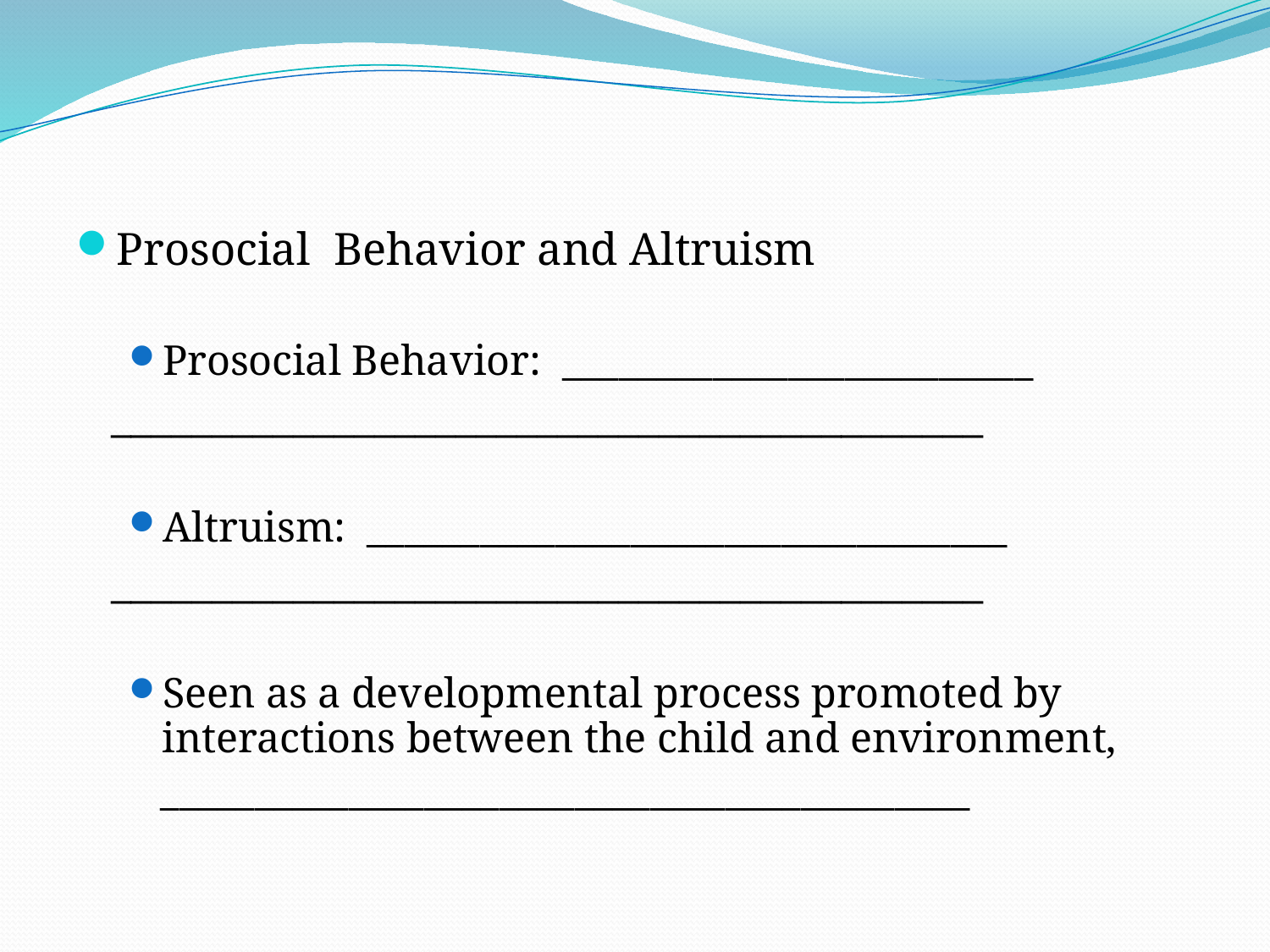

#

Prosocial  Behavior and Altruism

Prosocial Behavior:  _________________________
   ___________________________________________

Altruism:  __________________________________
   ___________________________________________

Seen as a developmental process promoted by interactions between the child and environment,
   ___________________________________________